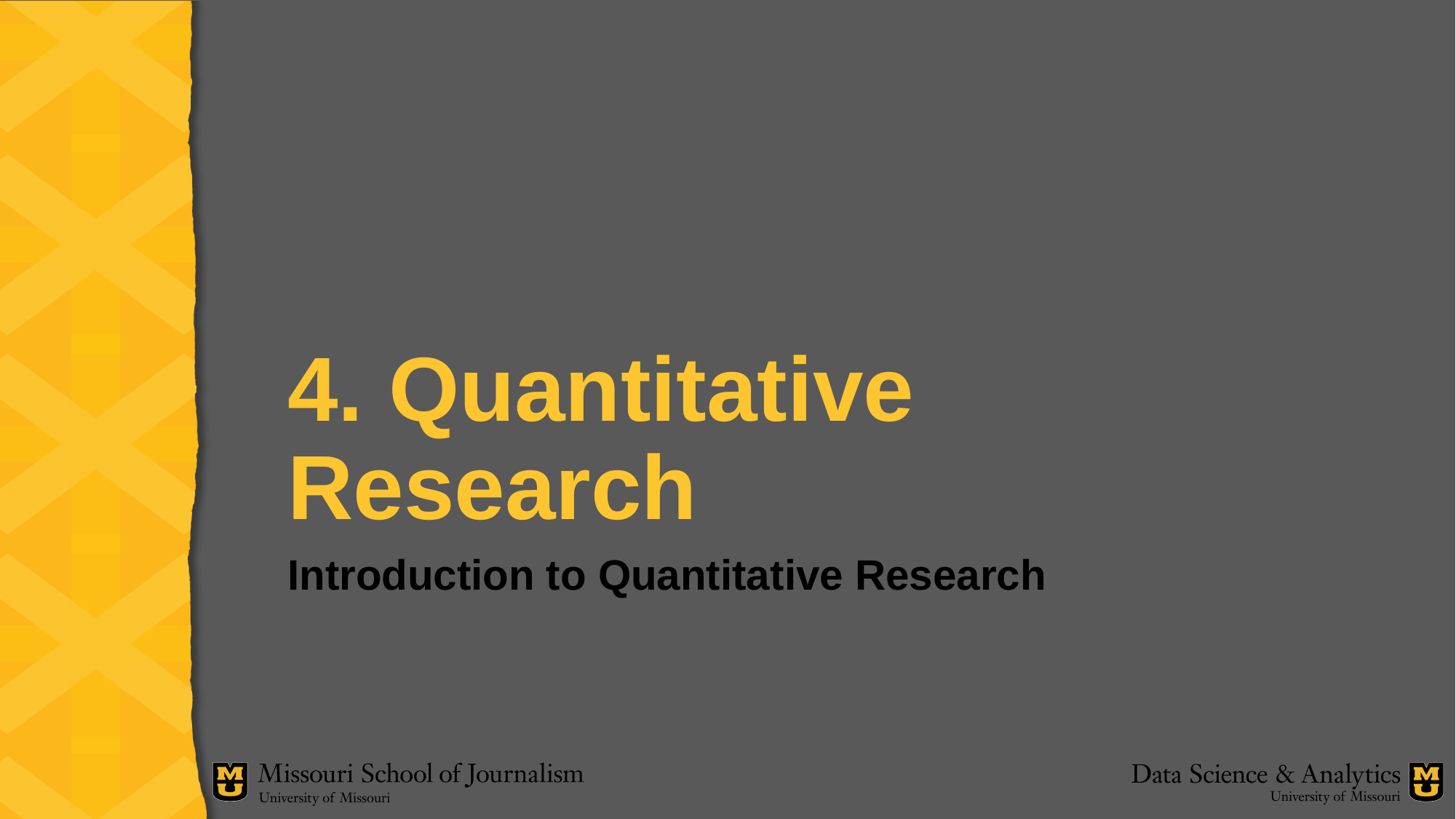

# 4. Quantitative Research
Introduction to Quantitative Research